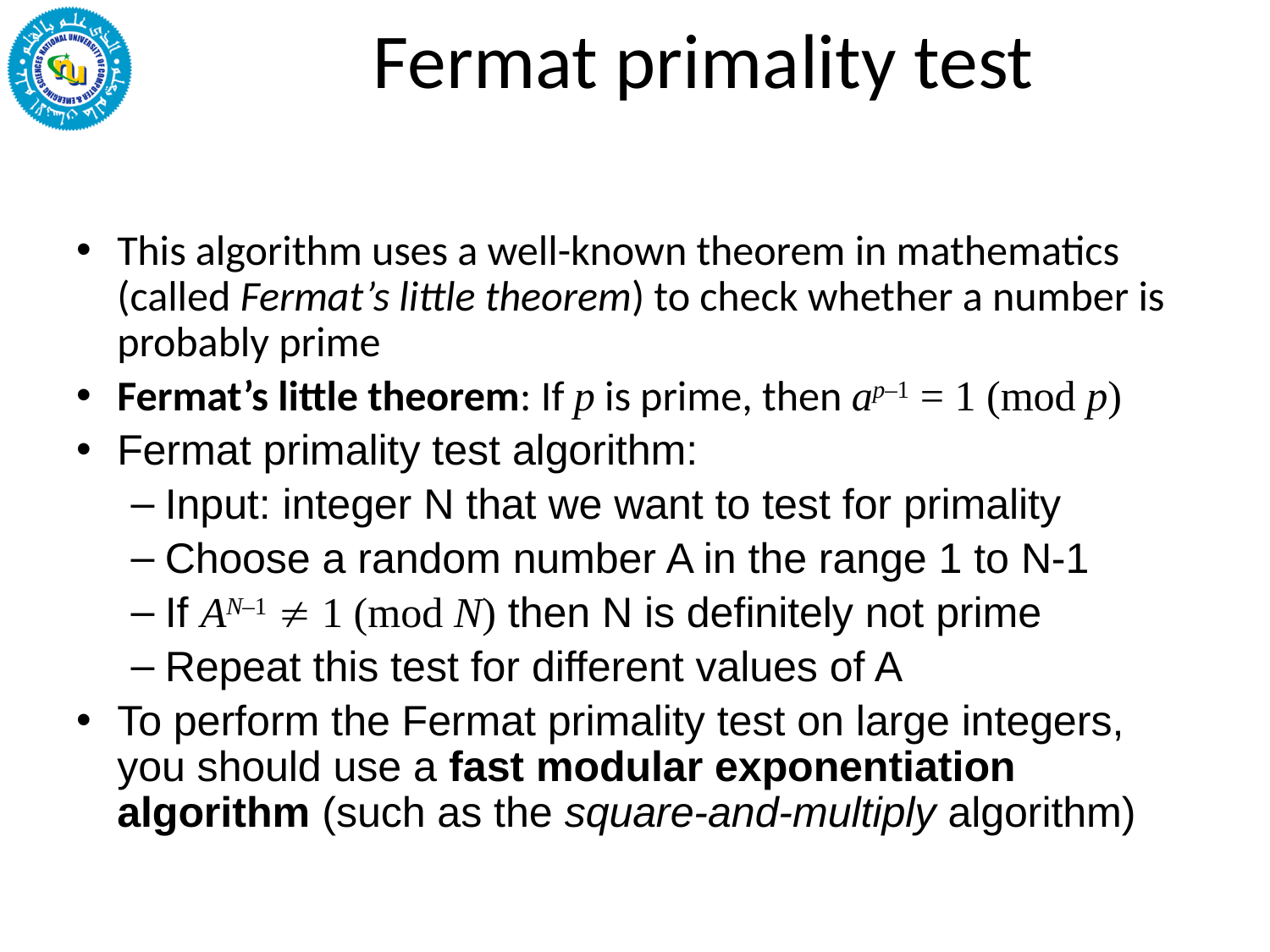

# Fermat primality test
This algorithm uses a well-known theorem in mathematics (called Fermat’s little theorem) to check whether a number is probably prime
Fermat’s little theorem: If p is prime, then ap–1 = 1 (mod p)
Fermat primality test algorithm:
Input: integer N that we want to test for primality
Choose a random number A in the range 1 to N-1
If AN–1 ≠ 1 (mod N) then N is definitely not prime
Repeat this test for different values of A
To perform the Fermat primality test on large integers, you should use a fast modular exponentiation algorithm (such as the square-and-multiply algorithm)